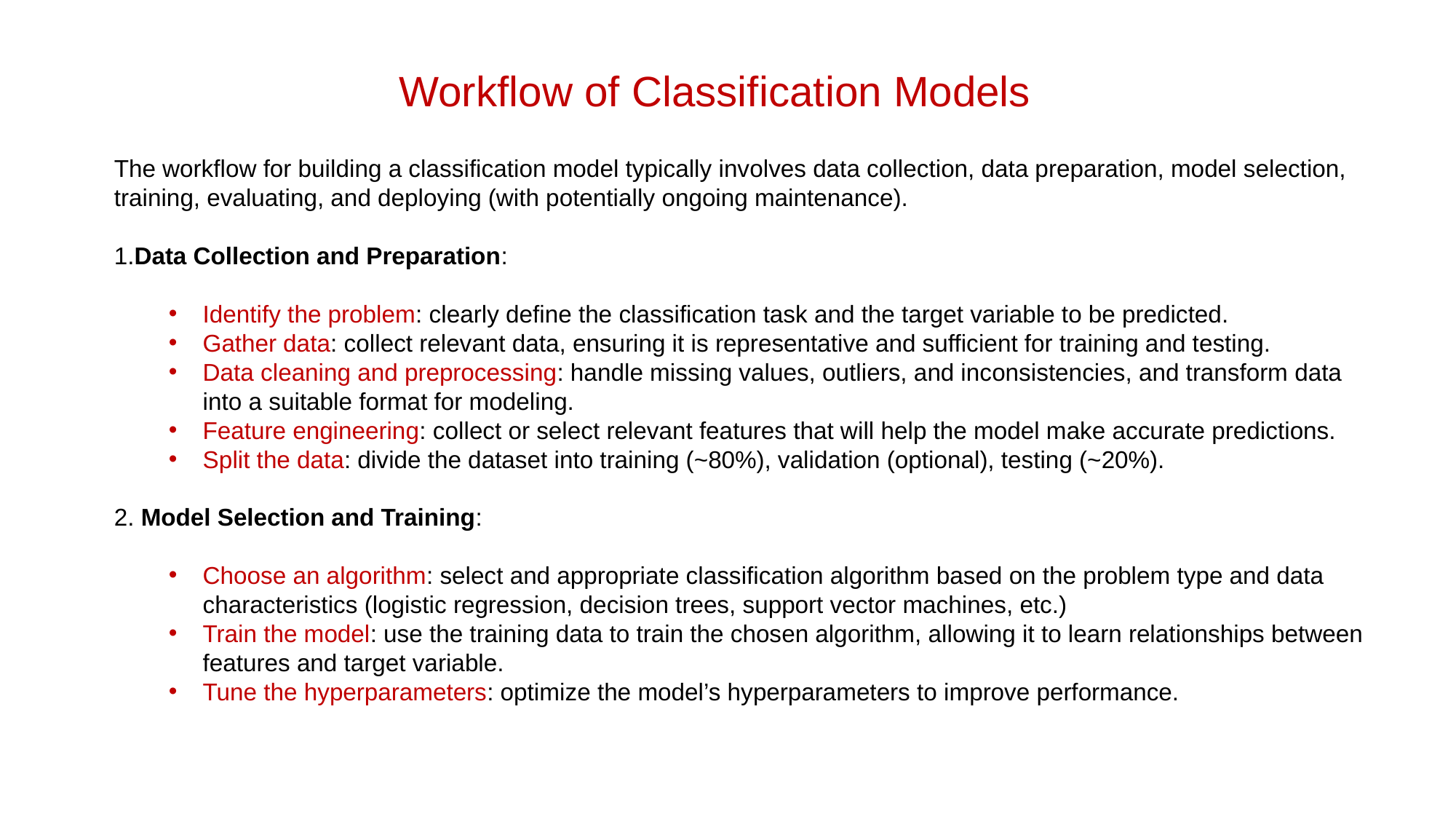

Workflow of Classification Models
The workflow for building a classification model typically involves data collection, data preparation, model selection, training, evaluating, and deploying (with potentially ongoing maintenance).

1.Data Collection and Preparation:

Identify the problem: clearly define the classification task and the target variable to be predicted.
Gather data: collect relevant data, ensuring it is representative and sufficient for training and testing.
Data cleaning and preprocessing: handle missing values, outliers, and inconsistencies, and transform data into a suitable format for modeling.
Feature engineering: collect or select relevant features that will help the model make accurate predictions.
Split the data: divide the dataset into training (~80%), validation (optional), testing (~20%).

2. Model Selection and Training:

Choose an algorithm: select and appropriate classification algorithm based on the problem type and data characteristics (logistic regression, decision trees, support vector machines, etc.)
Train the model: use the training data to train the chosen algorithm, allowing it to learn relationships between features and target variable.
Tune the hyperparameters: optimize the model’s hyperparameters to improve performance.